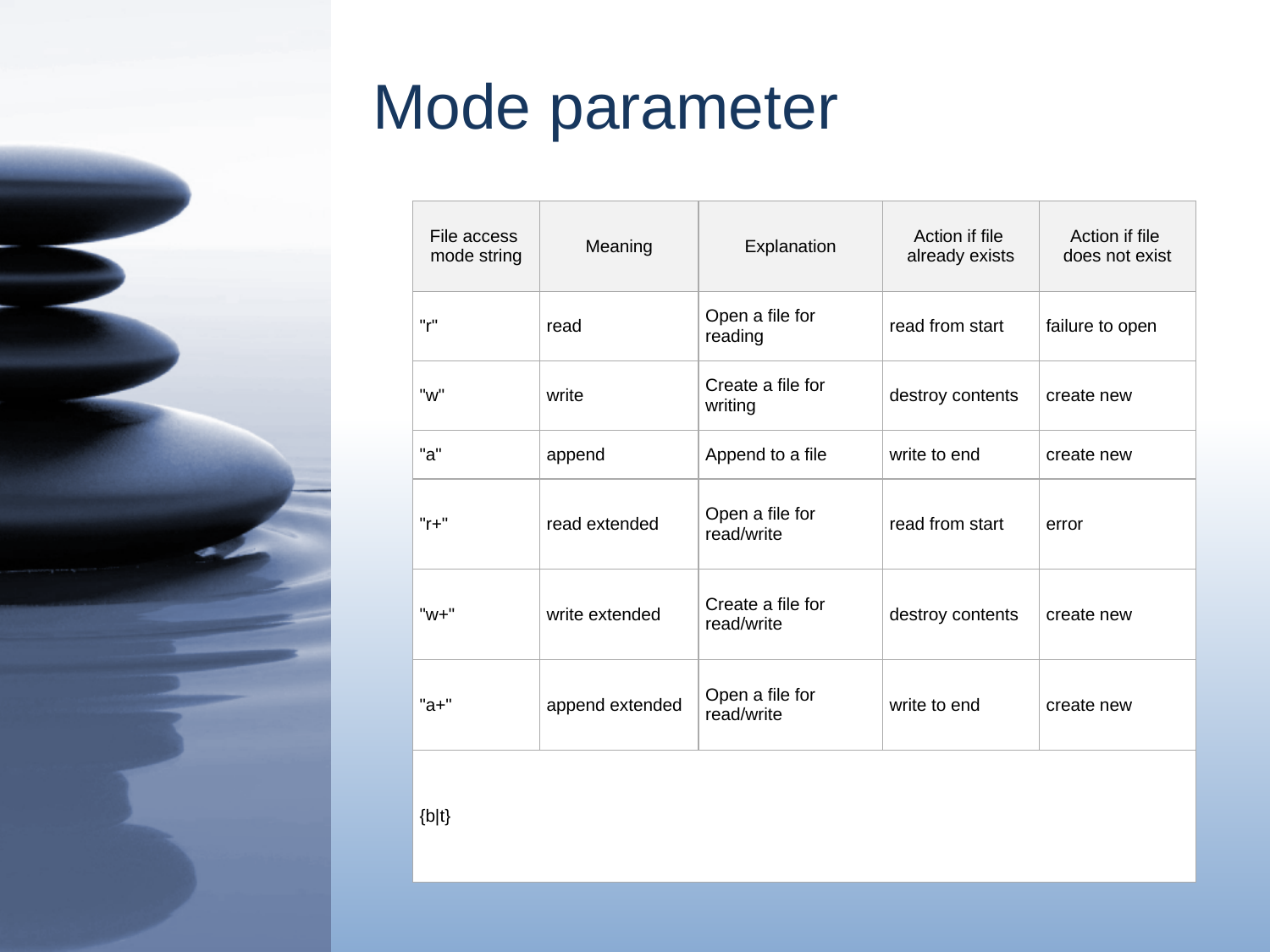

# Mode parameter
| File access  mode string | Meaning | Explanation | Action if file  already exists | Action if file  does not exist |
| --- | --- | --- | --- | --- |
| "r" | read | Open a file for reading | read from start | failure to open |
| "w" | write | Create a file for writing | destroy contents | create new |
| "a" | append | Append to a file | write to end | create new |
| "r+" | read extended | Open a file for read/write | read from start | error |
| "w+" | write extended | Create a file for read/write | destroy contents | create new |
| "a+" | append extended | Open a file for read/write | write to end | create new |
| {b|t} |  |  |  |  |